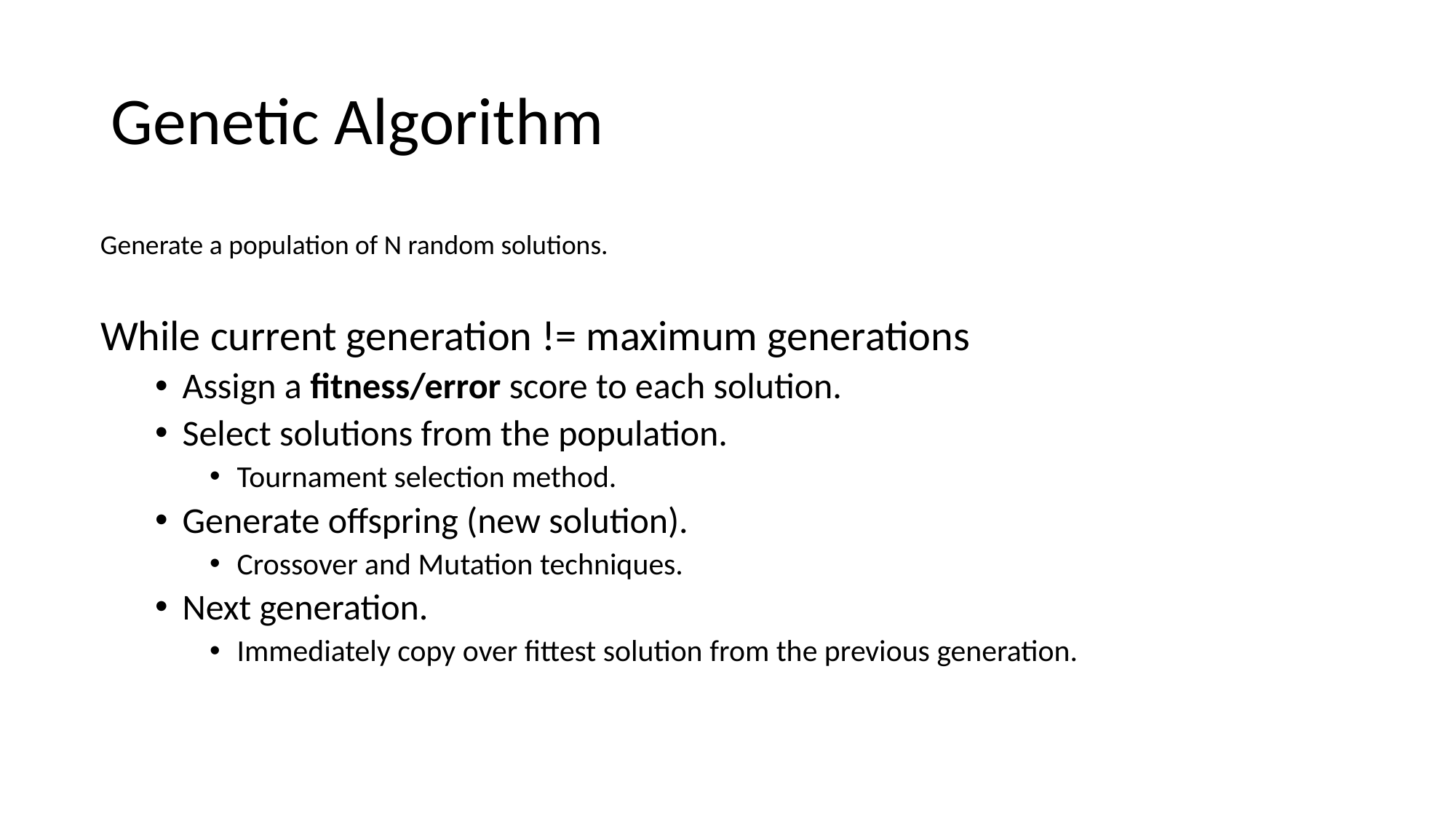

# Genetic Algorithm
Generate a population of N random solutions.
While current generation != maximum generations
Assign a fitness/error score to each solution.
Select solutions from the population.
Tournament selection method.
Generate offspring (new solution).
Crossover and Mutation techniques.
Next generation.
Immediately copy over fittest solution from the previous generation.